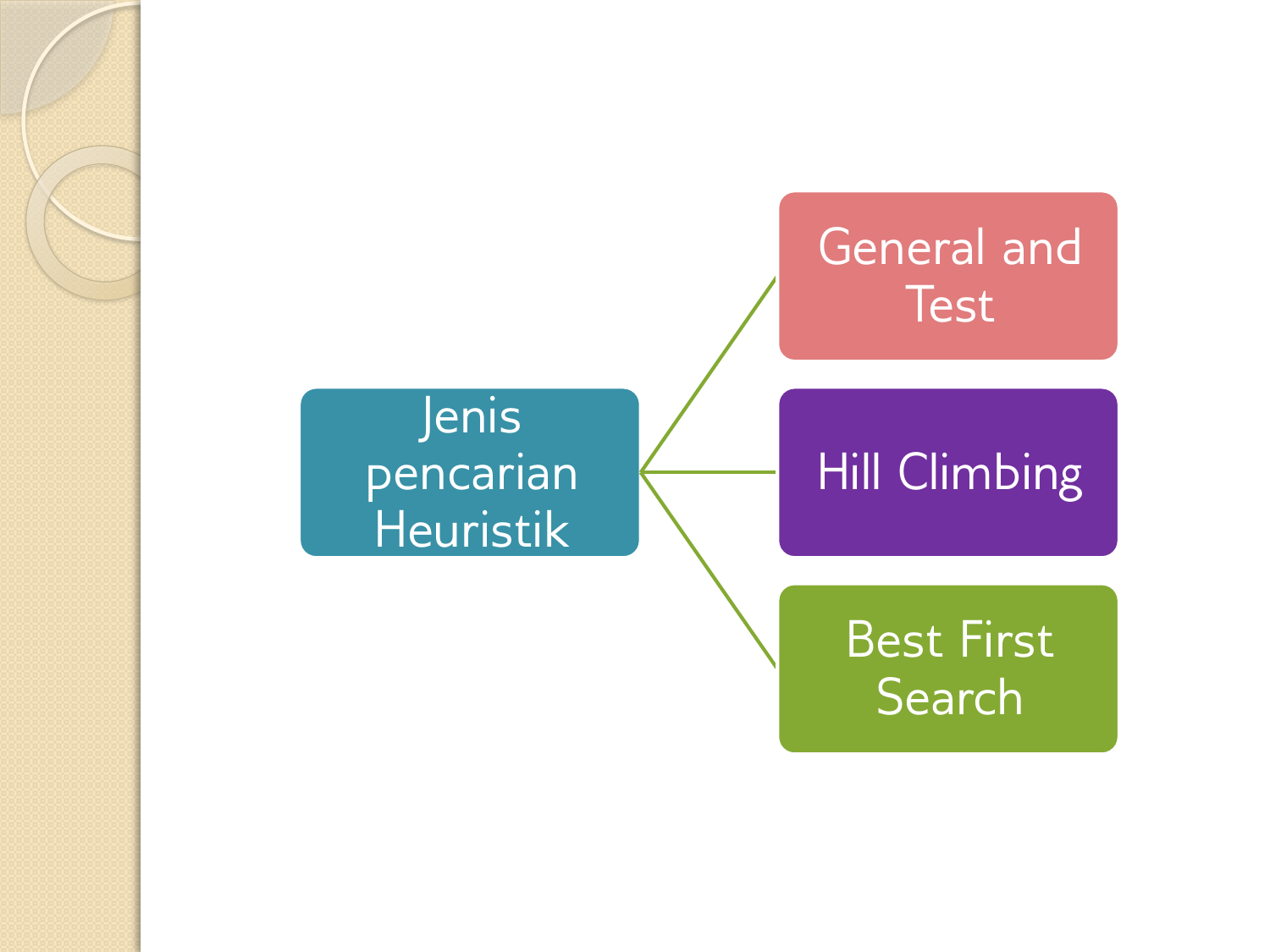

Jenis pencarian Heuristik

General and Test

Hill Climbing

Best First Search